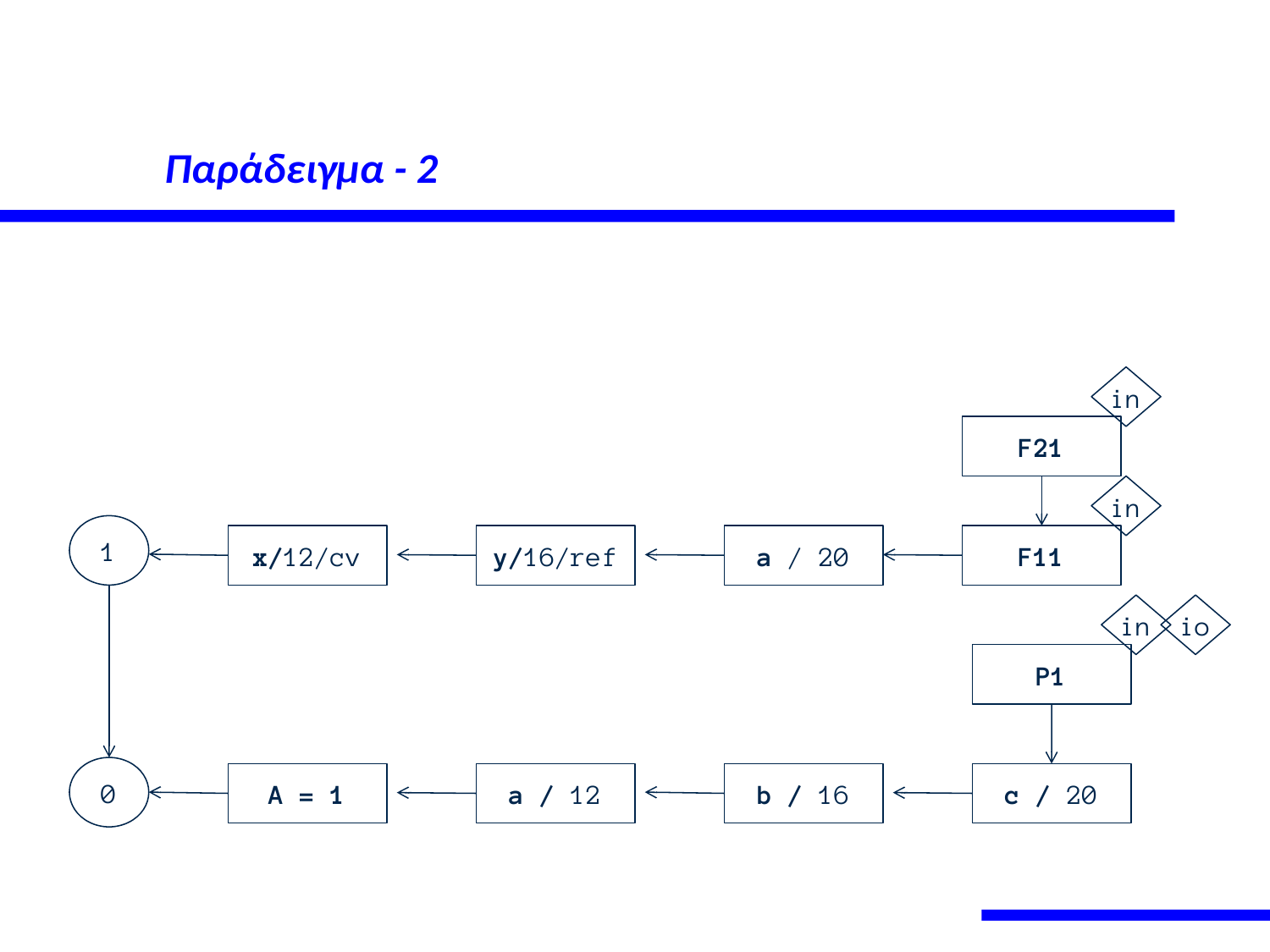

# Παράδειγμα - 2
in
F21
in
1
x/12/cv
y/16/ref
a / 20
F11
in
io
P1
0
Α = 1
a / 12
b / 16
c / 20